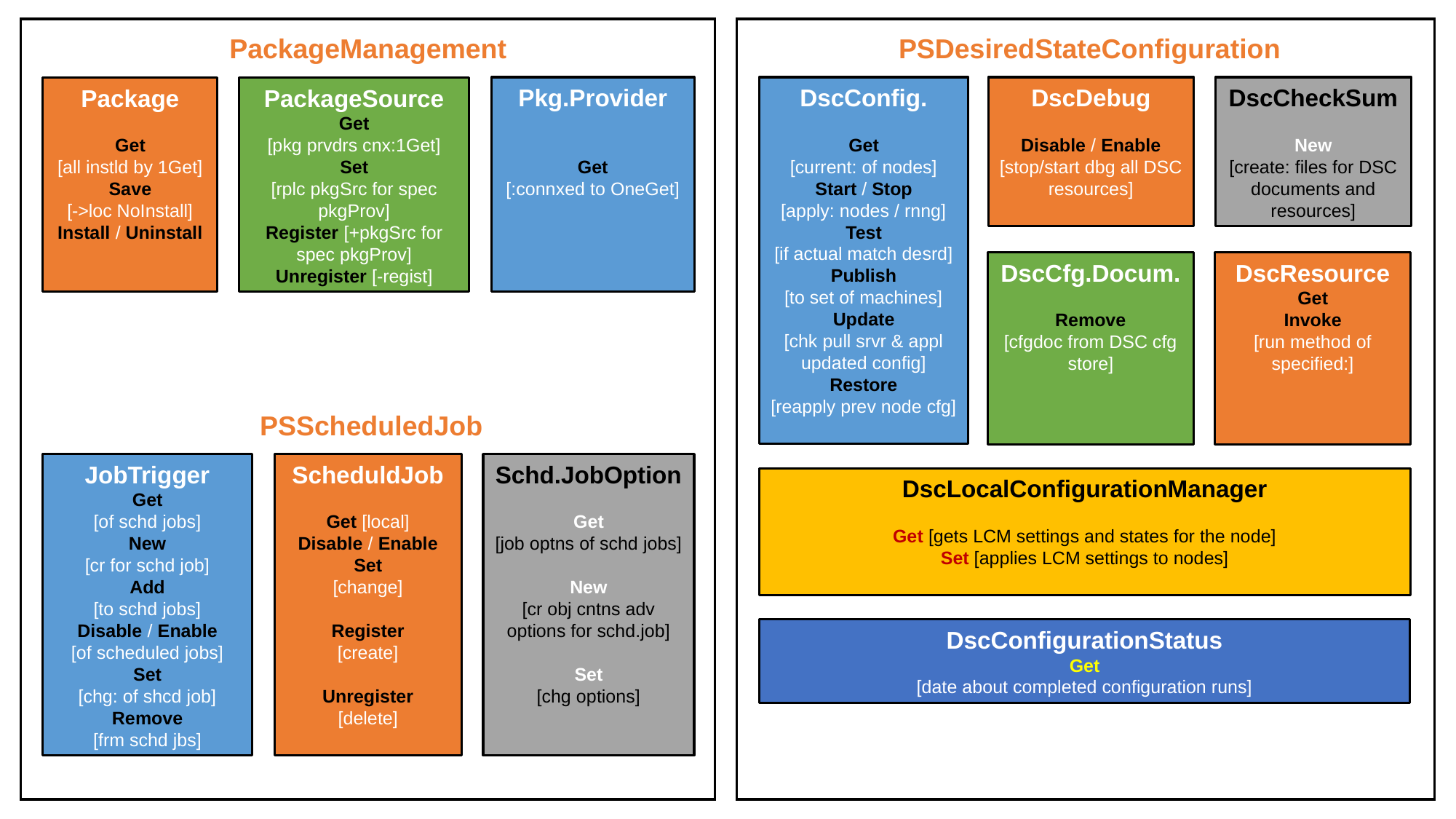

PackageManagement
PSDesiredStateConfiguration
Pkg.Provider

Get
[:connxed to OneGet]

DscConfig.

Get
[current: of nodes]
Start / Stop
[apply: nodes / rnng]
Test
[if actual match desrd]
Publish
[to set of machines]
Update
[chk pull srvr & appl updated config]
Restore
[reapply prev node cfg]

DscDebug

Disable / Enable
[stop/start dbg all DSC resources]

DscCheckSum

New
[create: files for DSC documents and resources]
PackageSource
Get
[pkg prvdrs cnx:1Get]
Set
[rplc pkgSrc for spec pkgProv]
Register [+pkgSrc for spec pkgProv]
Unregister [-regist]
Package

Get
[all instld by 1Get]
Save
[->loc NoInstall]
Install / Uninstall

DscCfg.Docum.

Remove
[cfgdoc from DSC cfg store]

DscResource
Get
Invoke
[run method of specified:]

PSScheduledJob
JobTrigger
Get
[of schd jobs]
New
[cr for schd job]
Add
[to schd jobs]
Disable / Enable
[of scheduled jobs]
Set
[chg: of shcd job]
Remove
[frm schd jbs]
ScheduldJob

Get [local]
Disable / Enable
Set
[change]

Register
[create]

Unregister
[delete]

Schd.JobOption

Get
[job optns of schd jobs]

New
[cr obj cntns adv options for schd.job]

Set
[chg options]

DscLocalConfigurationManager

Get [gets LCM settings and states for the node]
Set [applies LCM settings to nodes]

DscConfigurationStatus
Get
[date about completed configuration runs]